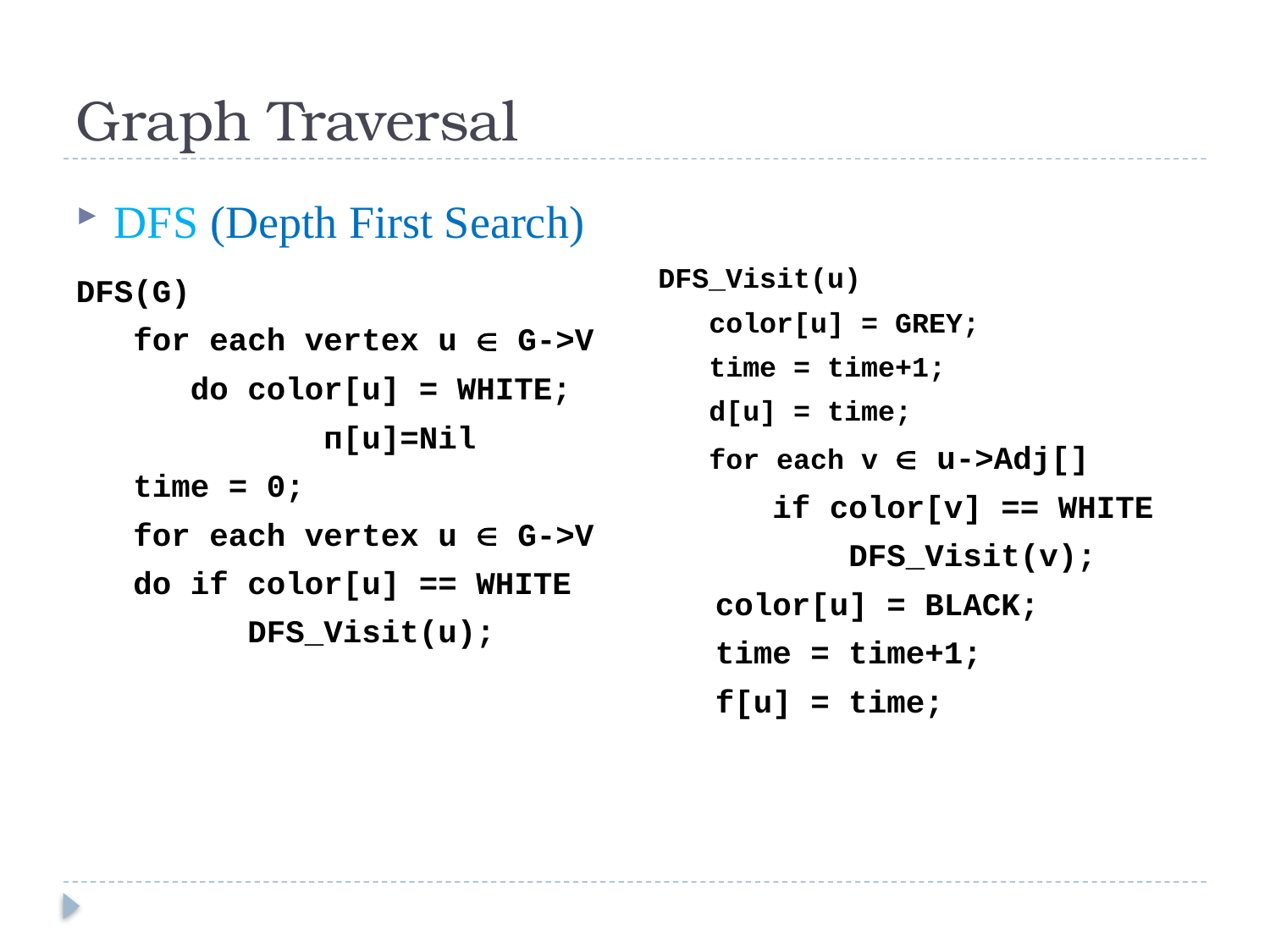

# Graph Traversal

DFS (Depth First Search)

DFS_Visit(u)
   color[u] = GREY;
   time = time+1;
   d[u] = time;
   for each v ∈ u->Adj[]
      if color[v] == WHITE
          DFS_Visit(v);
   color[u] = BLACK;
   time = time+1;
   f[u] = time;

DFS(G)
   for each vertex u ∈ G->V
      do color[u] = WHITE;
             ᴨ[u]=Nil
   time = 0;
   for each vertex u ∈ G->V
   do if color[u] == WHITE
         DFS_Visit(u);